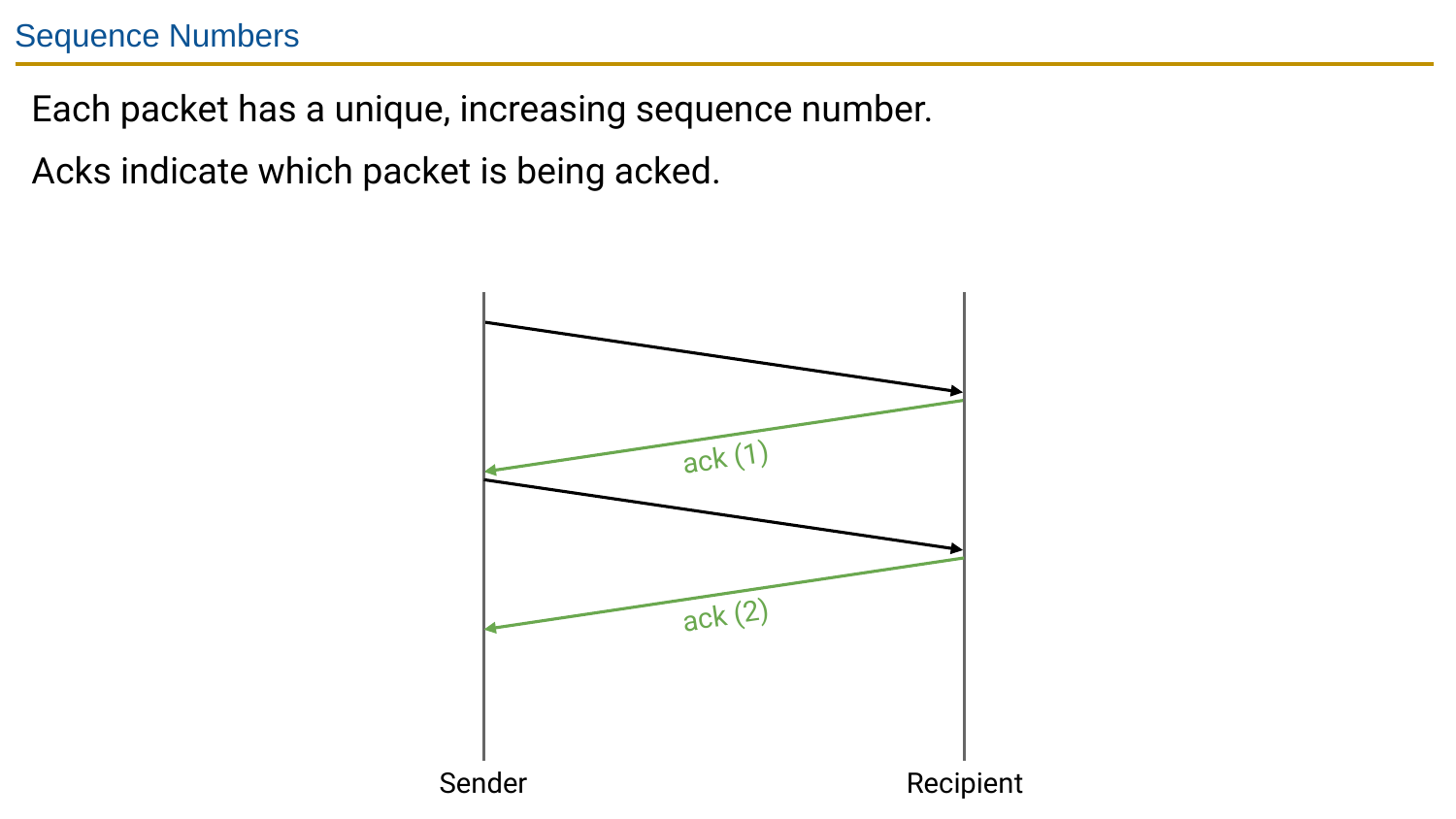

# Sequence Numbers
Each packet has a unique, increasing sequence number.
Acks indicate which packet is being acked.
ack (1)
ack (2)
Sender
Recipient